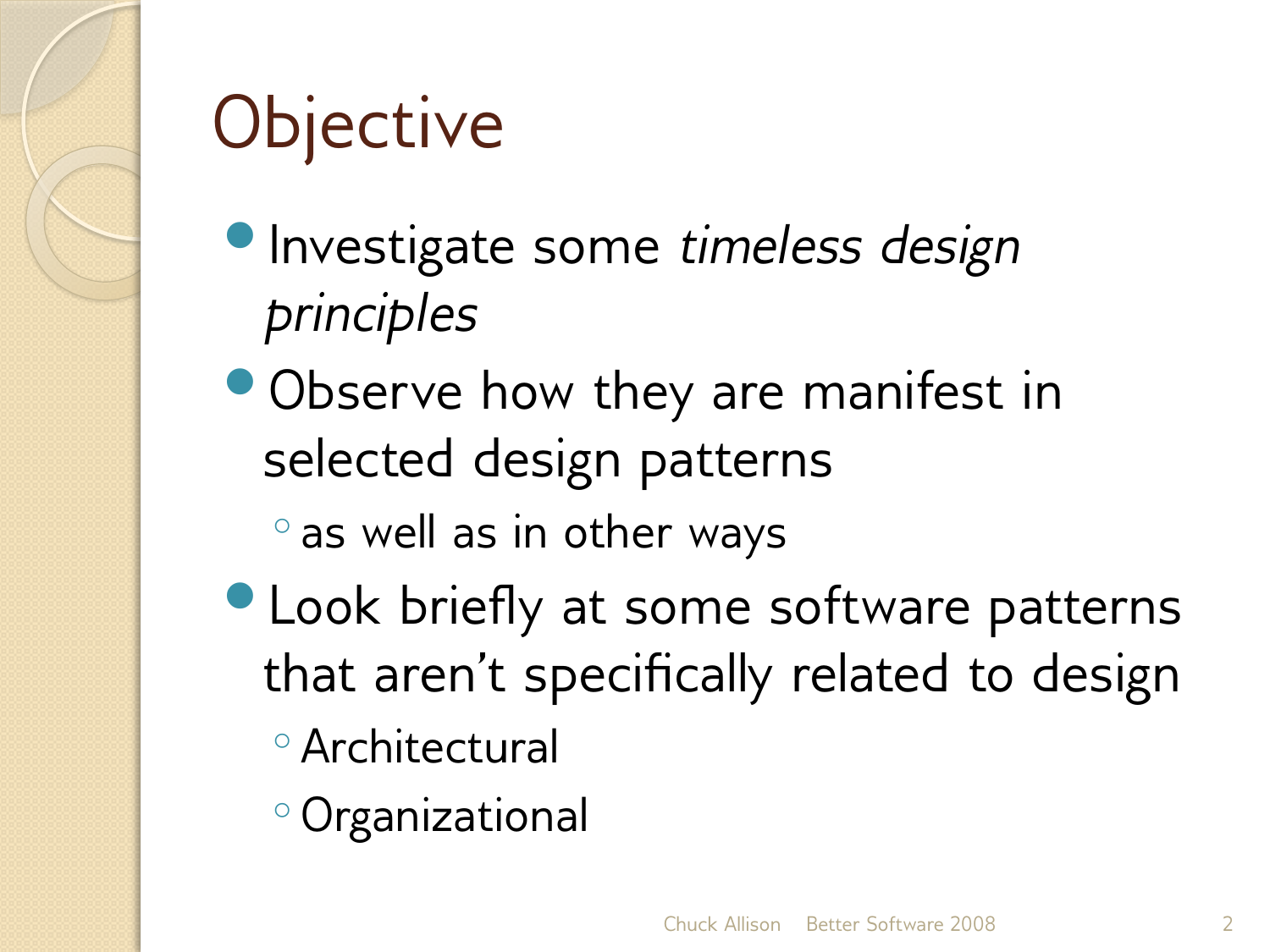

# Objective
Investigate some timeless design principles
Observe how they are manifest in selected design patterns
as well as in other ways
Look briefly at some software patterns that aren’t specifically related to design
Architectural
Organizational
Chuck Allison
Better Software 2008
2